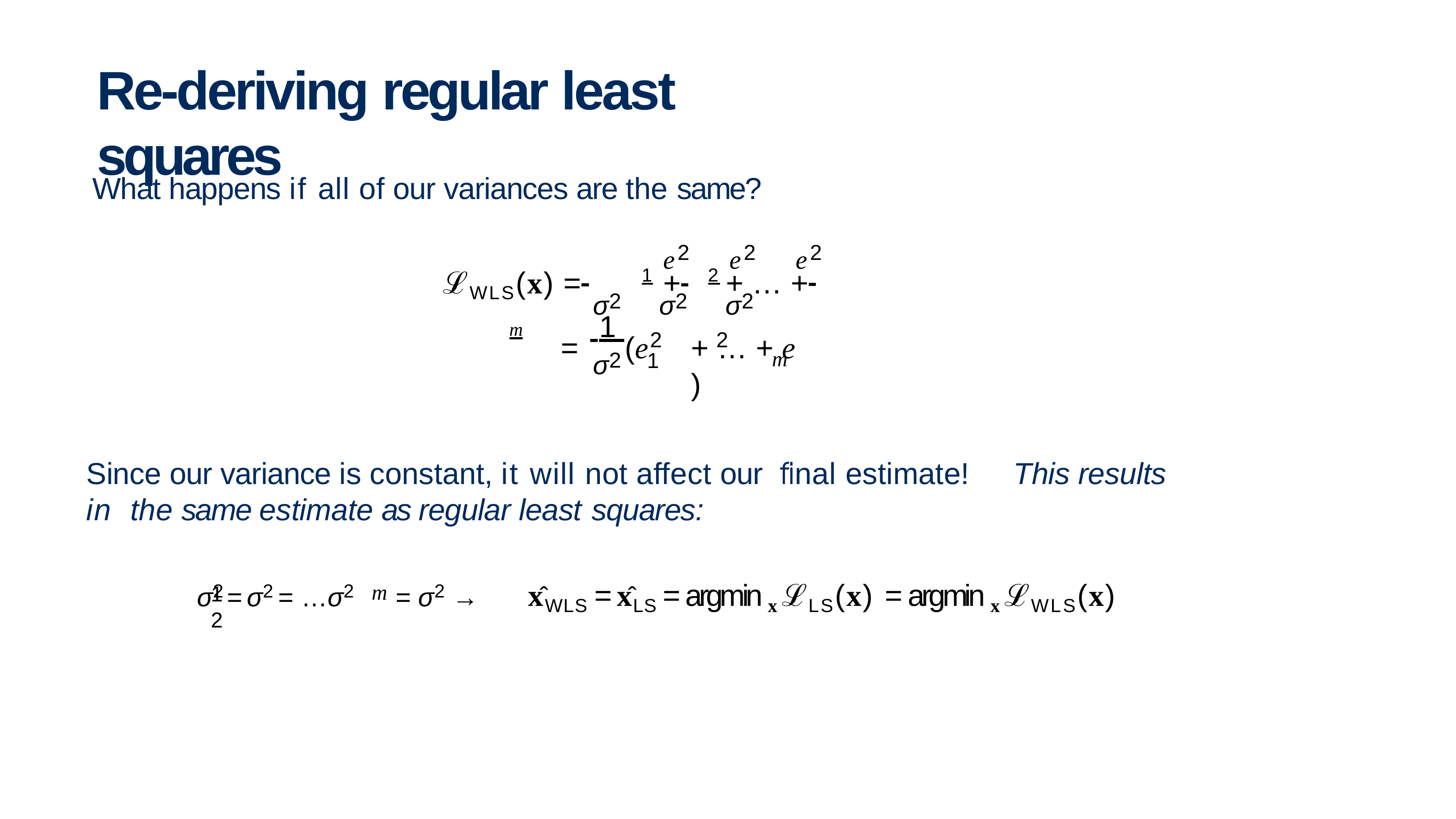

# Re-deriving regular least squares
What happens if all of our variances are the same?
e2	e2	e2
ℒWLS(x) = 	1   + 	2    + … + 	m
σ2	σ2	σ2
 1
σ2
2	2
=
(e	+ … + e	)
m
1
Since our variance is constant, it will not affect our  final estimate!	This results in  the same estimate as regular least squares:
σ2  =  σ2 = …σ2	= σ2 →	x̂WLS = x̂LS = argmin x ℒLS(x) = argmin x ℒWLS(x)
m
1	2